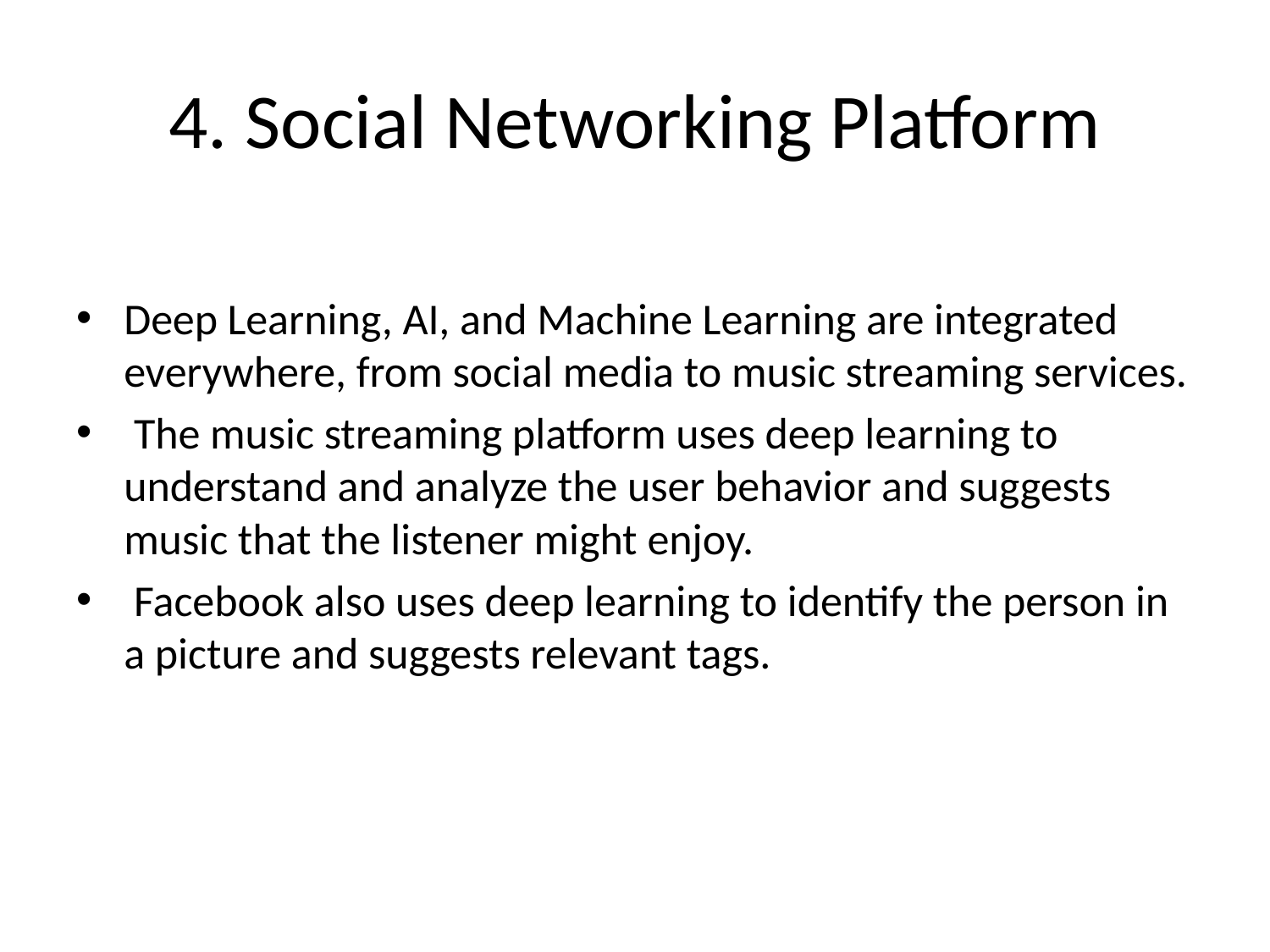

# 4. Social Networking Platform

Deep Learning, AI, and Machine Learning are integrated everywhere, from social media to music streaming services.
 The music streaming platform uses deep learning to understand and analyze the user behavior and suggests music that the listener might enjoy.
 Facebook also uses deep learning to identify the person in a picture and suggests relevant tags.